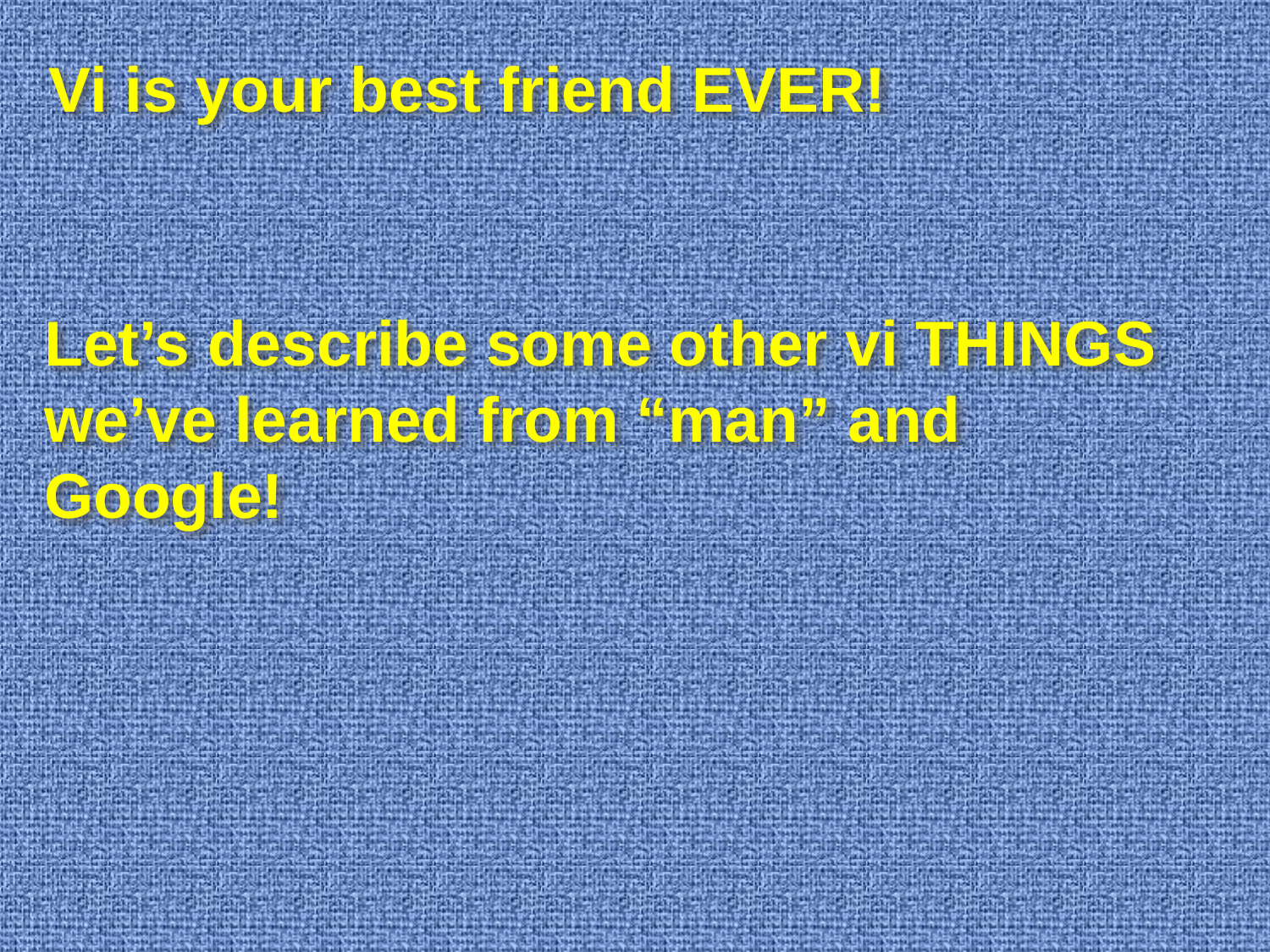

Vi is your best friend EVER!
Let’s describe some other vi THINGS we’ve learned from “man” and Google!